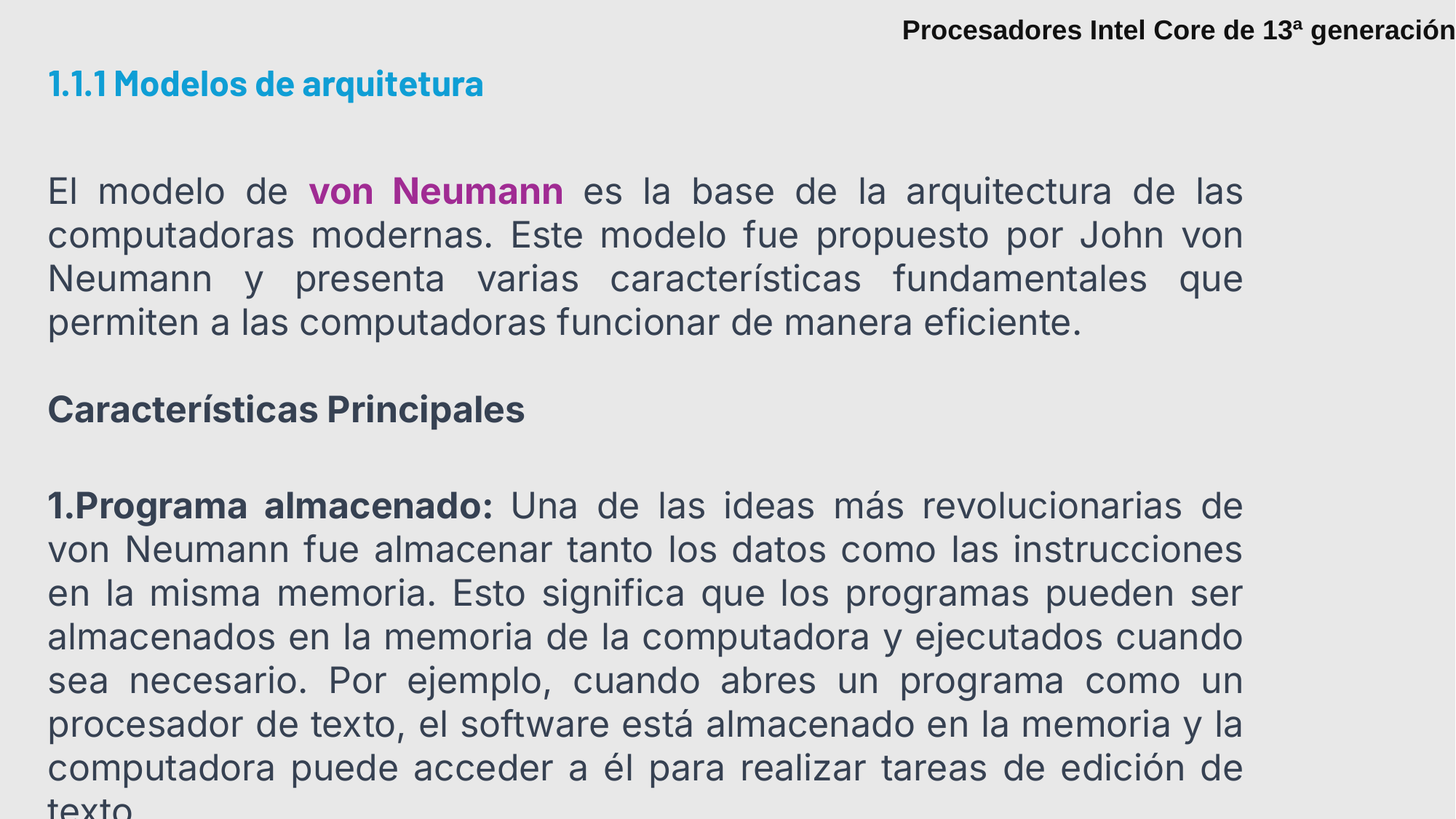

Procesadores Intel Core de 13ª generación
# 1.1.1 Modelos de arquitetura
El modelo de von Neumann es la base de la arquitectura de las computadoras modernas. Este modelo fue propuesto por John von Neumann y presenta varias características fundamentales que permiten a las computadoras funcionar de manera eficiente.

Características Principales

Programa almacenado: Una de las ideas más revolucionarias de von Neumann fue almacenar tanto los datos como las instrucciones en la misma memoria. Esto significa que los programas pueden ser almacenados en la memoria de la computadora y ejecutados cuando sea necesario. Por ejemplo, cuando abres un programa como un procesador de texto, el software está almacenado en la memoria y la computadora puede acceder a él para realizar tareas de edición de texto.